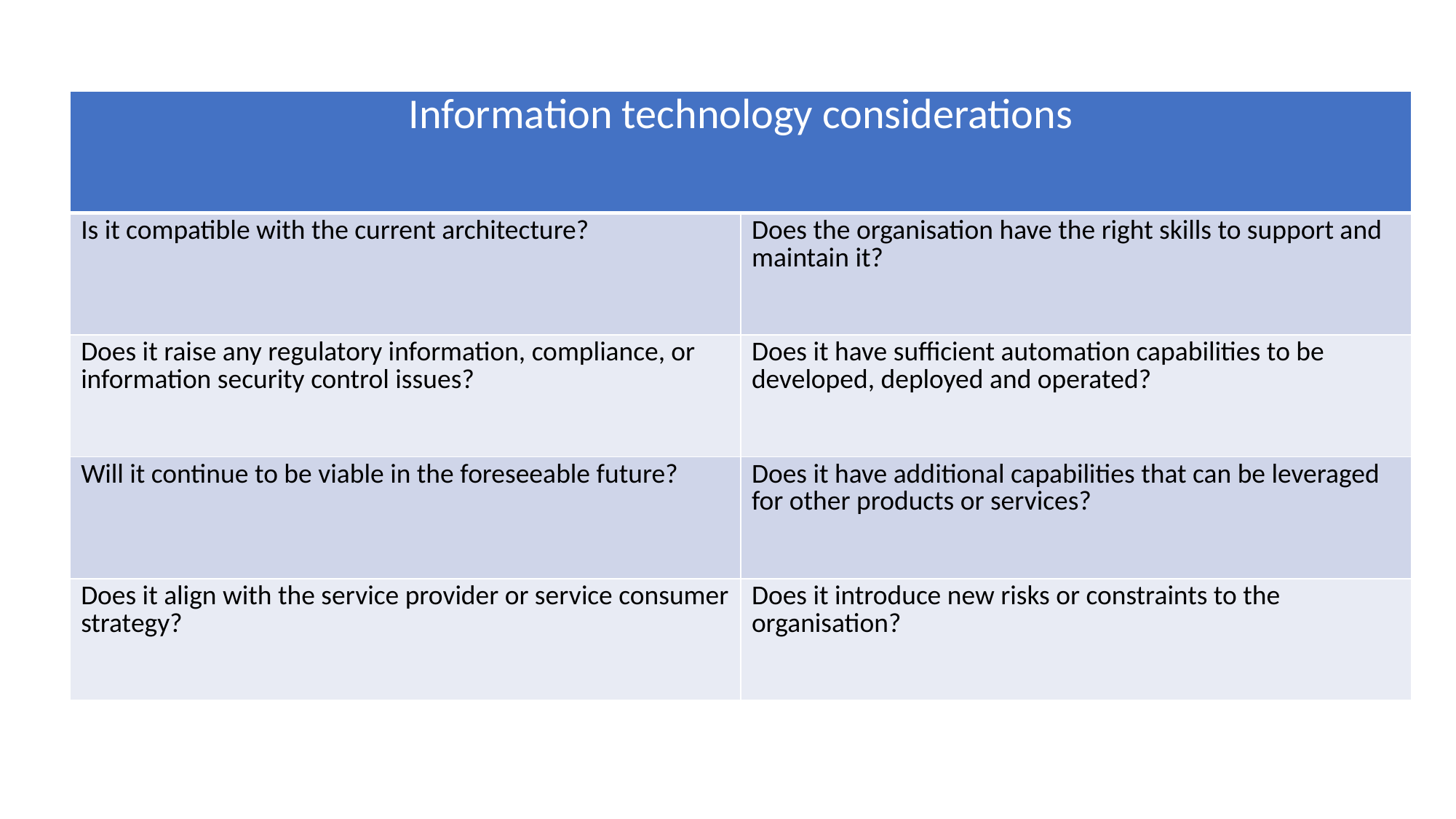

| Information technology considerations |  |
| --- | --- |
| Is it compatible with the current architecture? | Does the organisation have the right skills to support and maintain it? |
| Does it raise any regulatory information, compliance, or information security control issues? | Does it have sufficient automation capabilities to be developed, deployed and operated? |
| Will it continue to be viable in the foreseeable future? | Does it have additional capabilities that can be leveraged for other products or services? |
| Does it align with the service provider or service consumer strategy? | Does it introduce new risks or constraints to the organisation? |